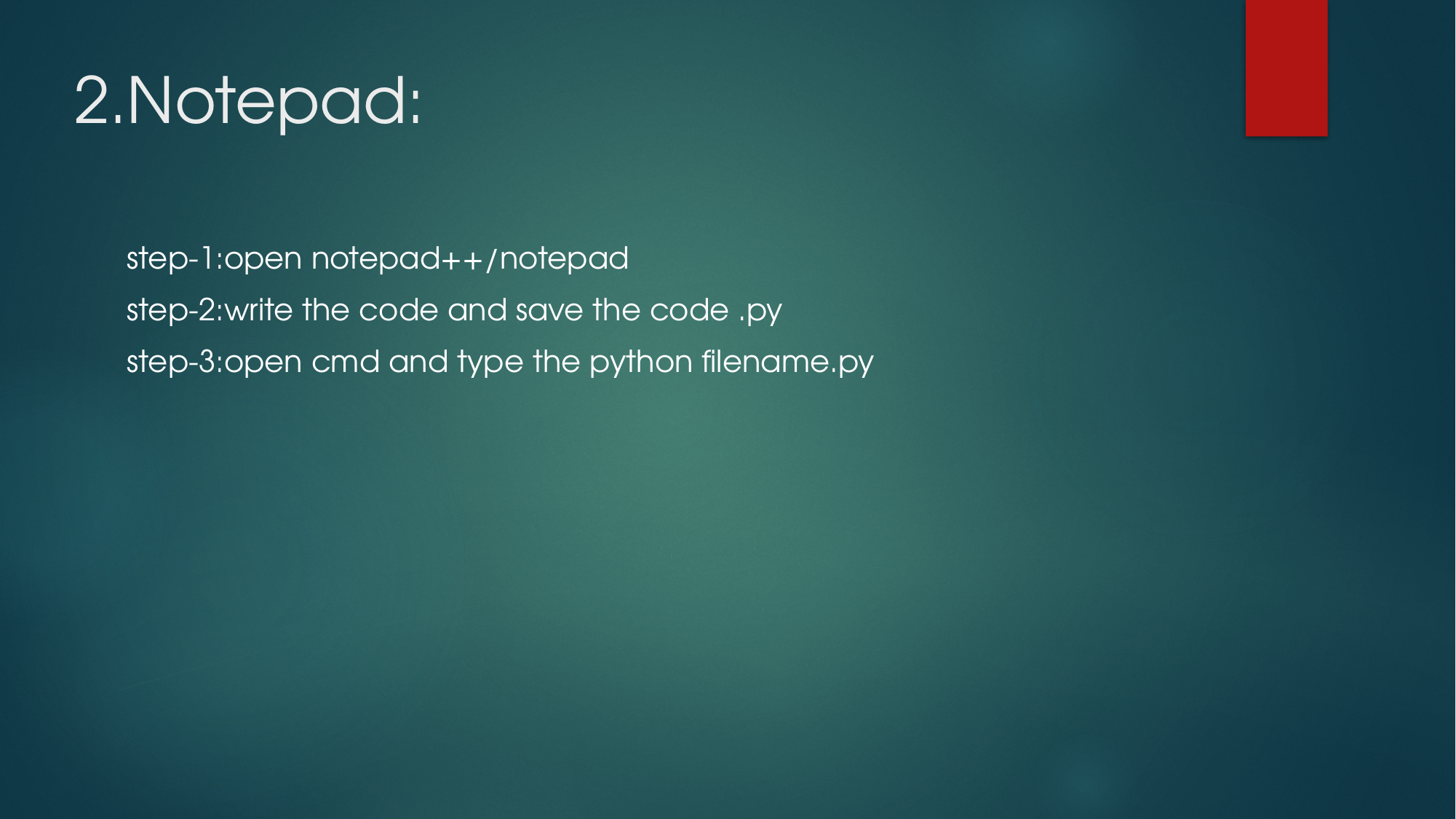

# 2.Notepad:
step-1:open notepad++/notepad
step-2:write the code and save the code .py
step-3:open cmd and type the python filename.py